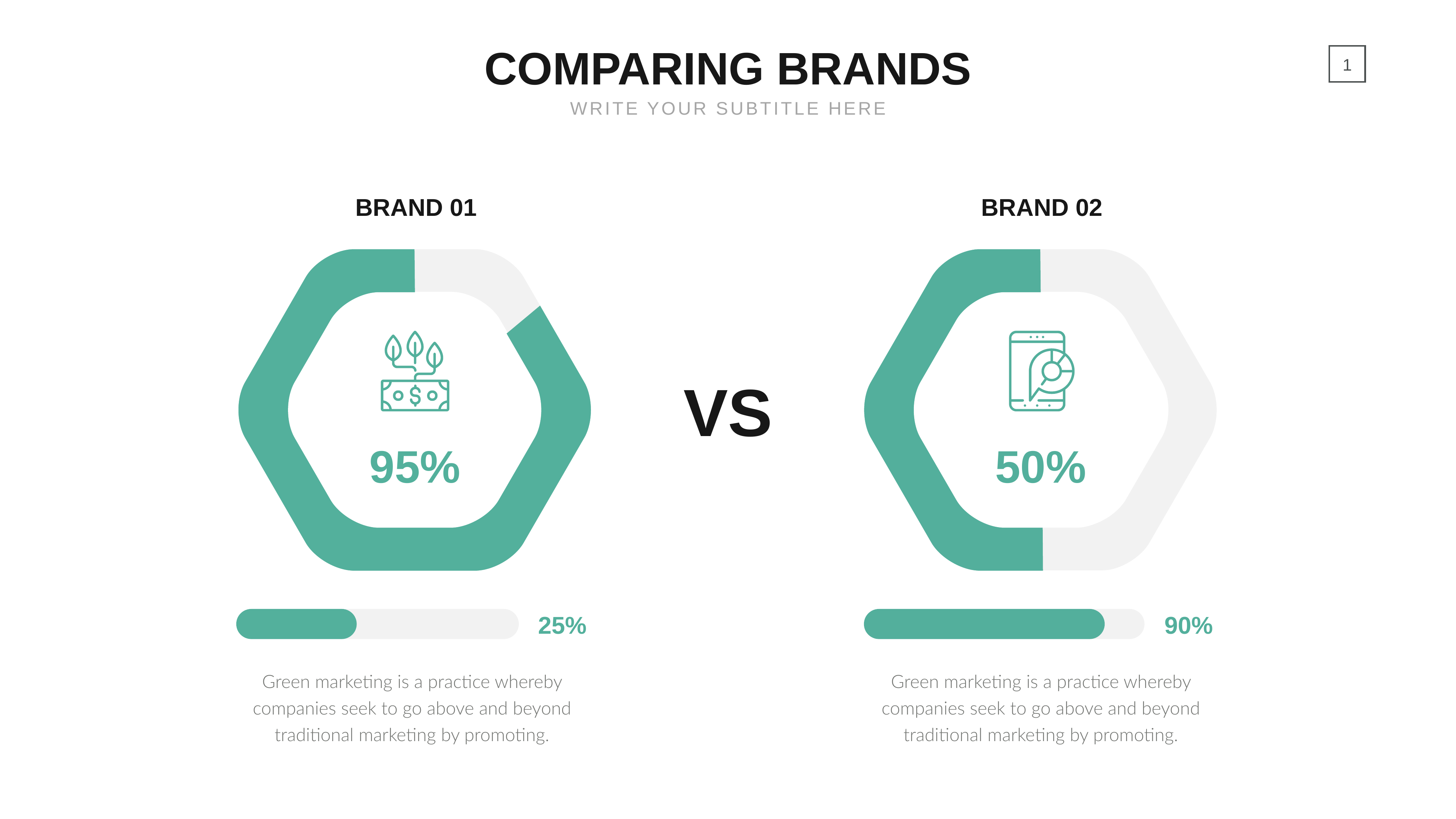

COMPARING BRANDS
WRITE YOUR SUBTITLE HERE
BRAND 01
BRAND 02

VS
95%
50%
25%
90%

Green marketing is a practice whereby companies seek to go above and beyond traditional marketing by promoting.
Green marketing is a practice whereby companies seek to go above and beyond traditional marketing by promoting.